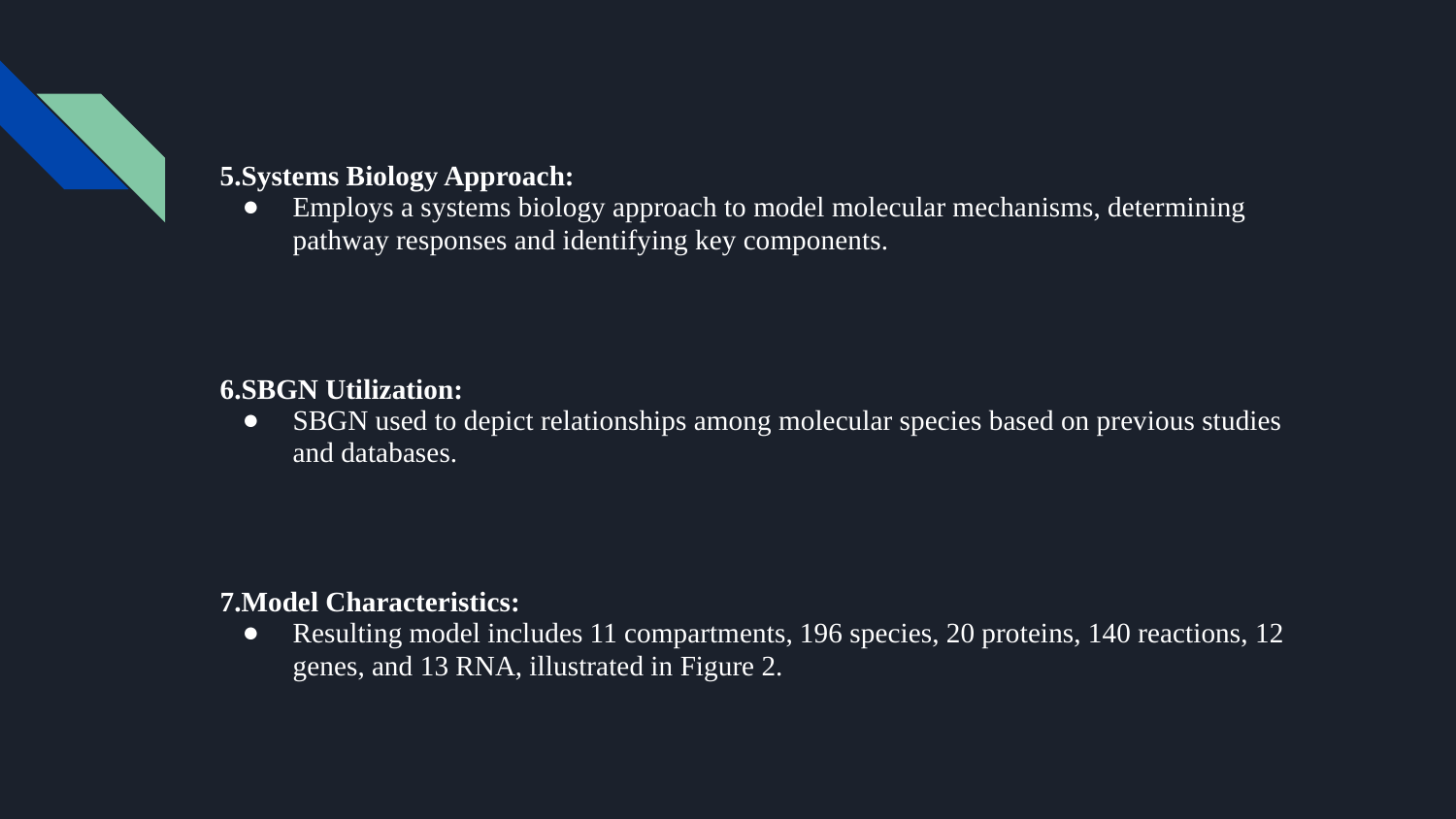

5.Systems Biology Approach:
Employs a systems biology approach to model molecular mechanisms, determining pathway responses and identifying key components.

6.SBGN Utilization:
SBGN used to depict relationships among molecular species based on previous studies and databases.

7.Model Characteristics:
Resulting model includes 11 compartments, 196 species, 20 proteins, 140 reactions, 12 genes, and 13 RNA, illustrated in Figure 2.